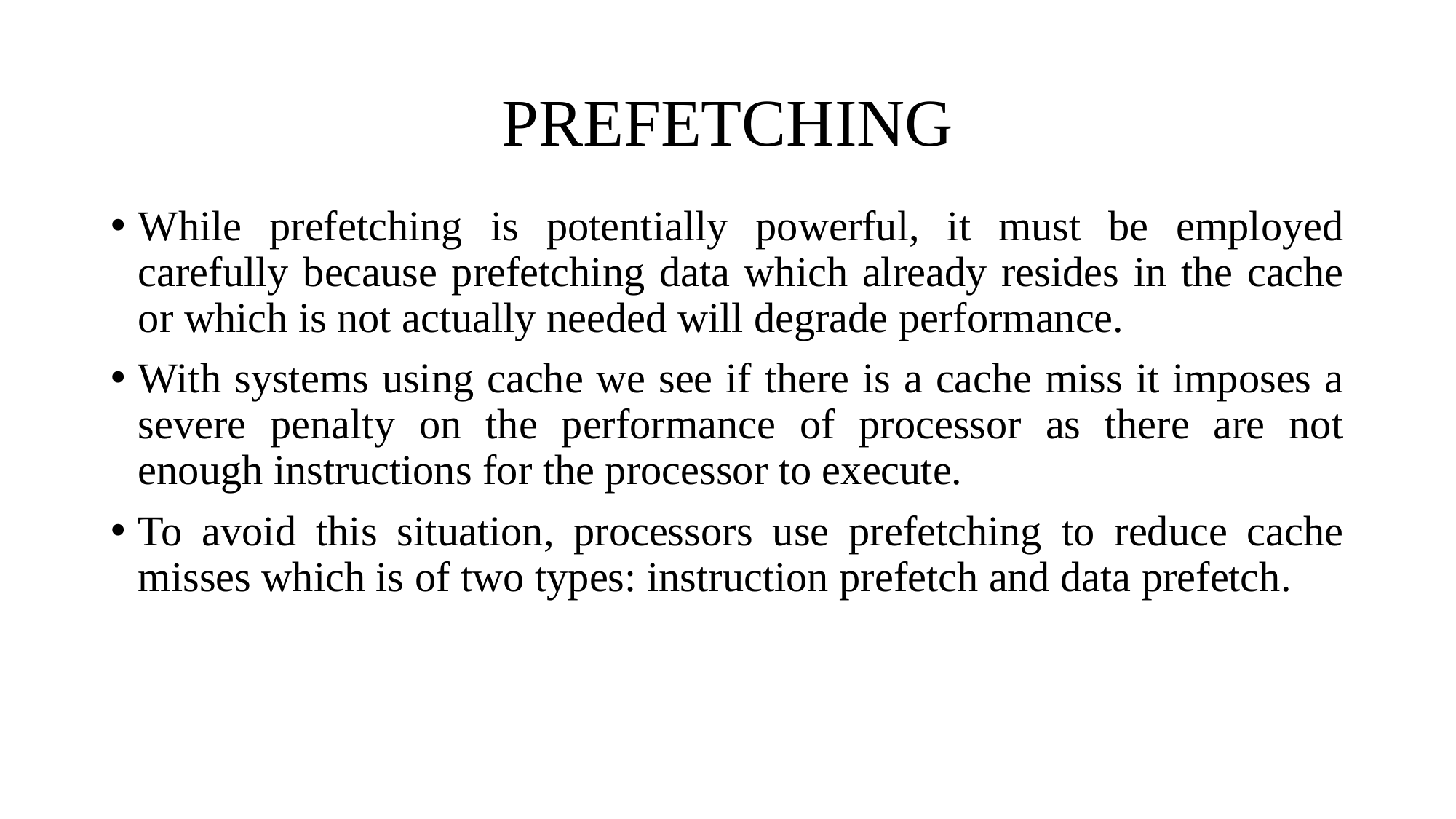

# PREFETCHING
While prefetching is potentially powerful, it must be employed carefully because prefetching data which already resides in the cache or which is not actually needed will degrade performance.
With systems using cache we see if there is a cache miss it imposes a severe penalty on the performance of processor as there are not enough instructions for the processor to execute.
To avoid this situation, processors use prefetching to reduce cache misses which is of two types: instruction prefetch and data prefetch.